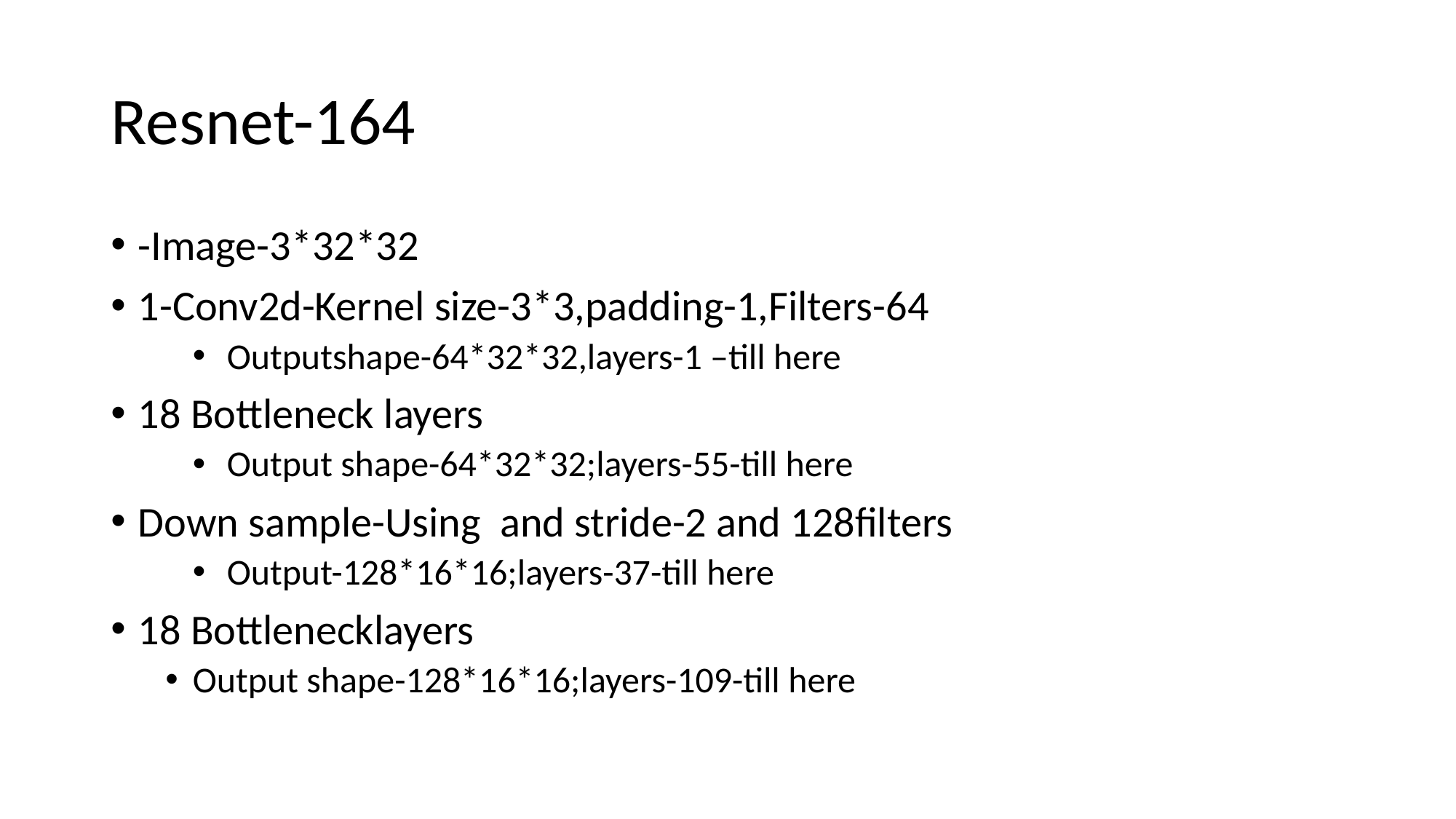

# Resnet-164
-Image-3*32*32
1-Conv2d-Kernel size-3*3,padding-1,Filters-64
Outputshape-64*32*32,layers-1 –till here
18 Bottleneck layers
Output shape-64*32*32;layers-55-till here
Down sample-Using  and stride-2 and 128filters
Output-128*16*16;layers-37-till here
18 Bottlenecklayers
Output shape-128*16*16;layers-109-till here